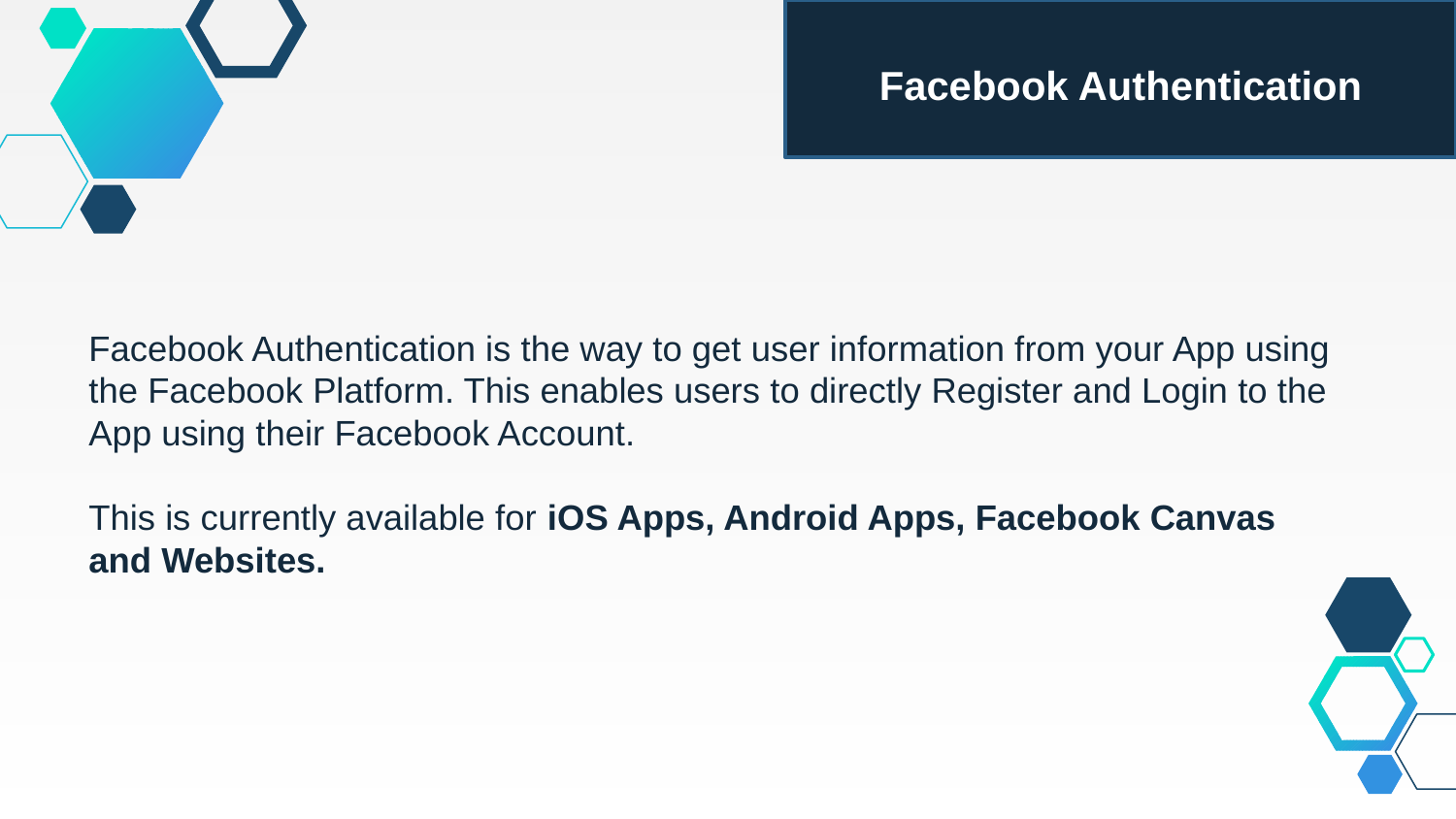

Facebook Authentication
Facebook Authentication is the way to get user information from your App using the Facebook Platform. This enables users to directly Register and Login to the App using their Facebook Account.
This is currently available for iOS Apps, Android Apps, Facebook Canvas and Websites.